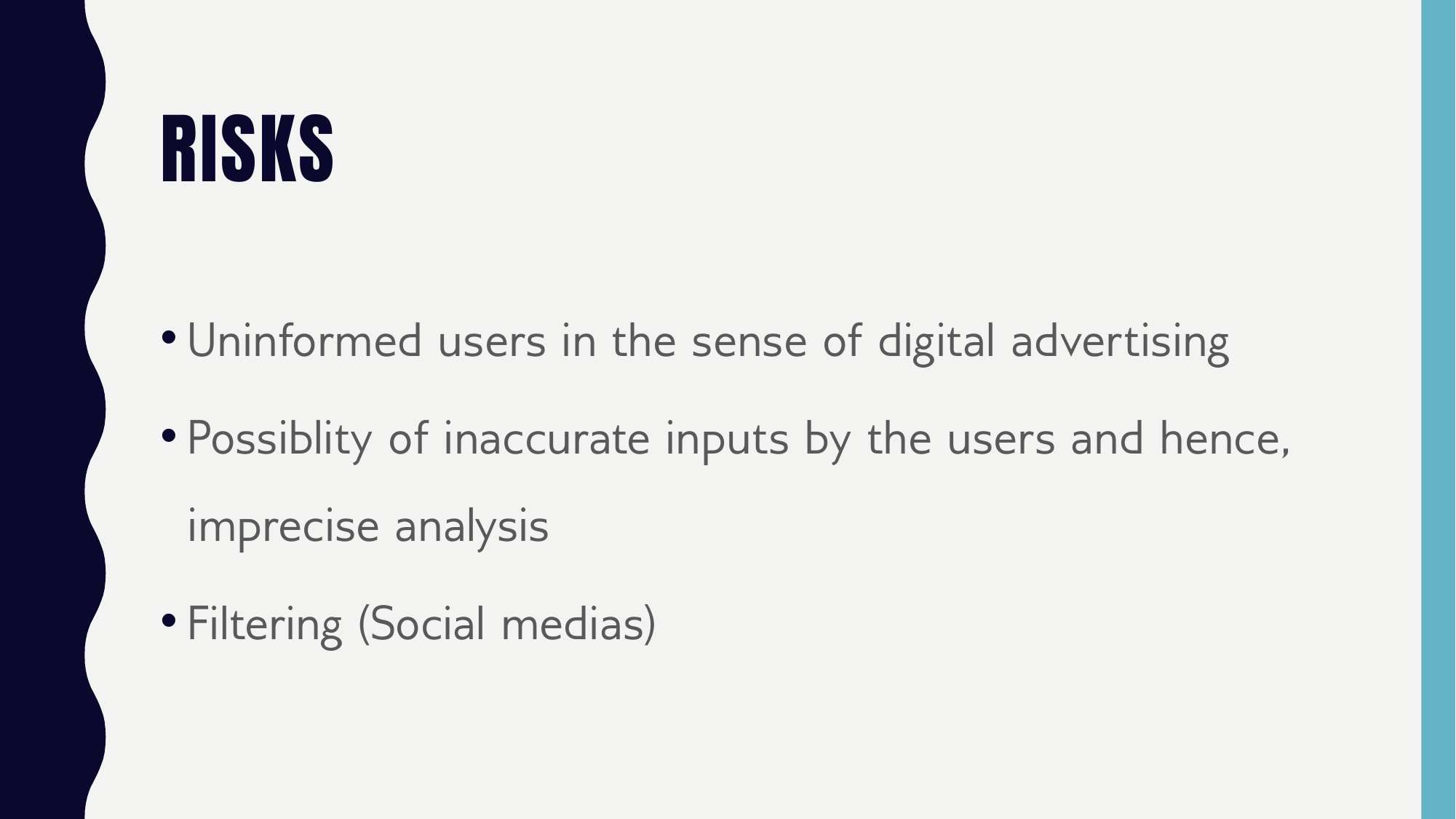

# Risks
Uninformed users in the sense of digital advertising
Possiblity of inaccurate inputs by the users and hence, imprecise analysis
Filtering (Social medias)